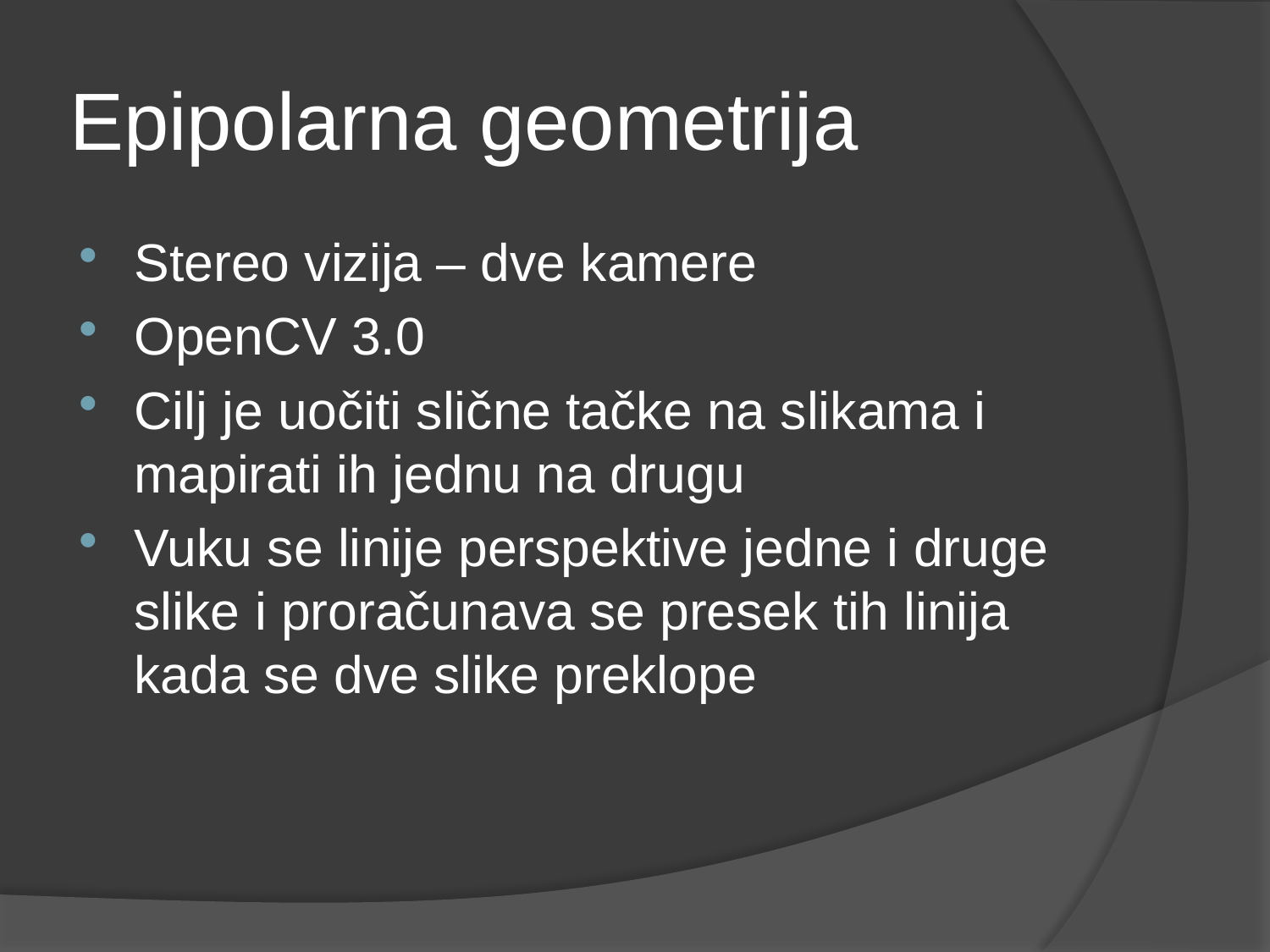

# Epipolarna geometrija
Stereo vizija – dve kamere
OpenCV 3.0
Cilj je uočiti slične tačke na slikama i mapirati ih jednu na drugu
Vuku se linije perspektive jedne i druge slike i proračunava se presek tih linija kada se dve slike preklope